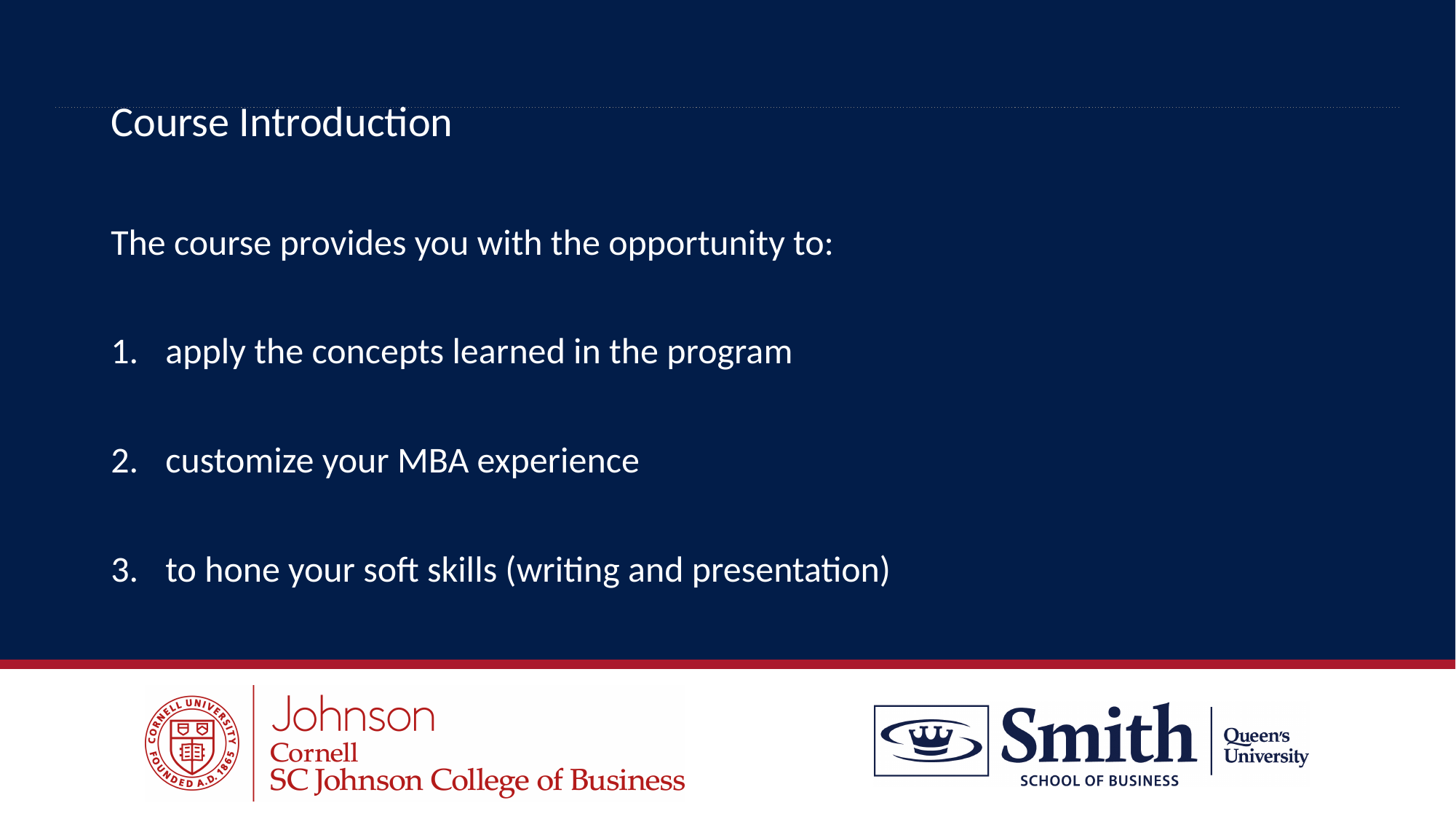

# Course Introduction
The course provides you with the opportunity to:

apply the concepts learned in the program

customize your MBA experience

to hone your soft skills (writing and presentation)